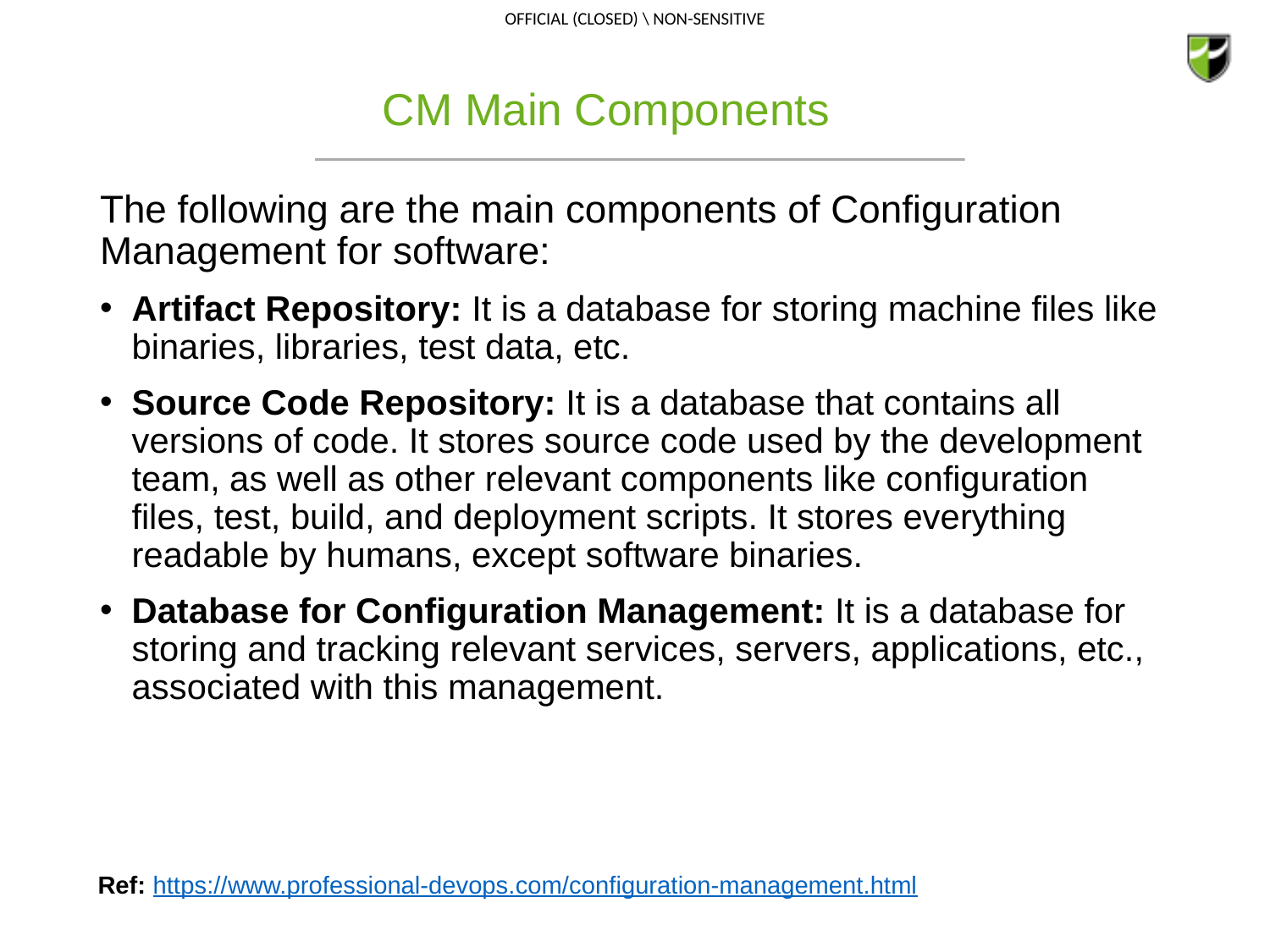

# CM Main Components
The following are the main components of Configuration Management for software:
Artifact Repository: It is a database for storing machine files like binaries, libraries, test data, etc.
Source Code Repository: It is a database that contains all versions of code. It stores source code used by the development team, as well as other relevant components like configuration files, test, build, and deployment scripts. It stores everything readable by humans, except software binaries.
Database for Configuration Management: It is a database for storing and tracking relevant services, servers, applications, etc., associated with this management.
Ref: https://www.professional-devops.com/configuration-management.html